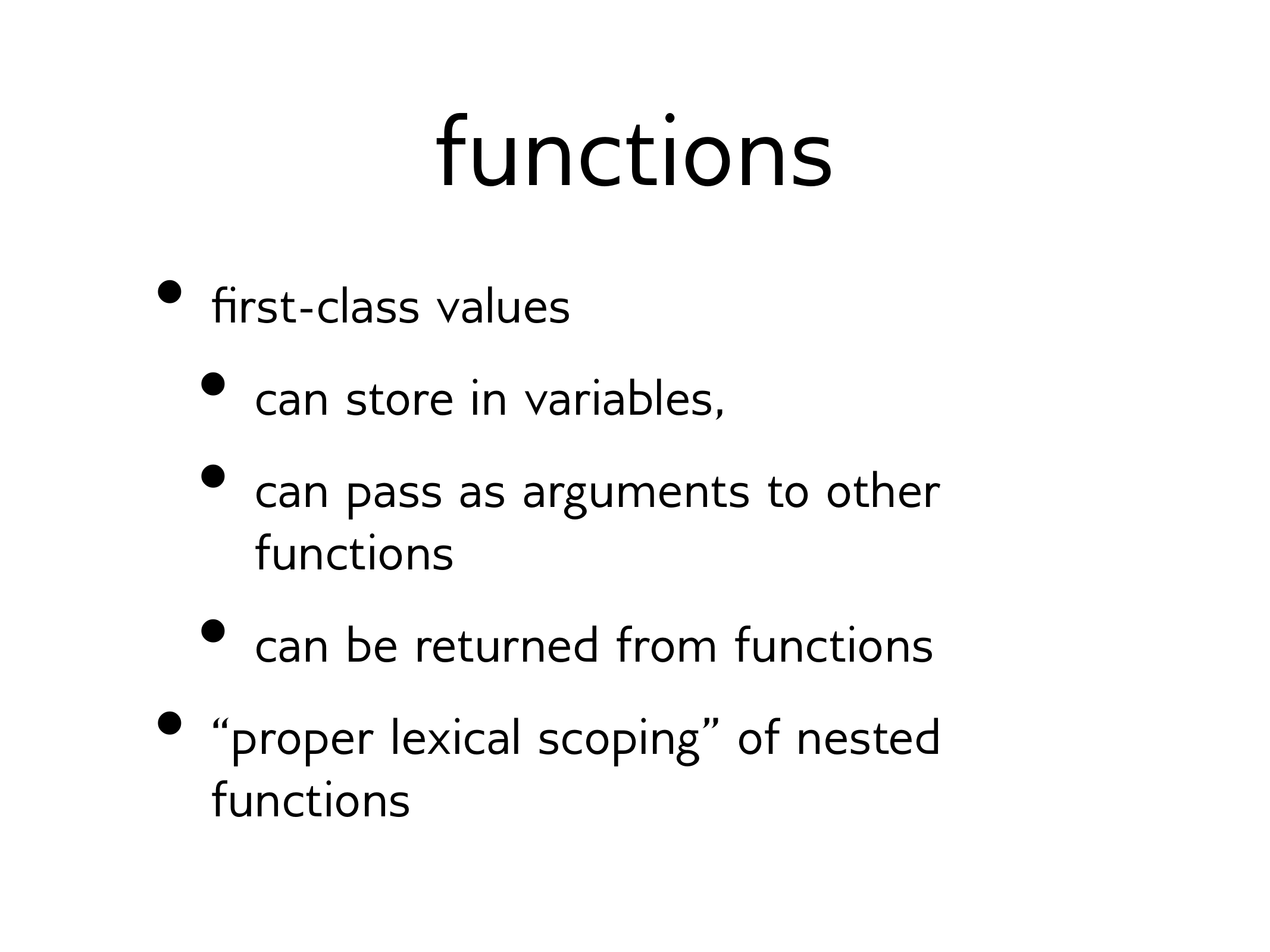

# functions
first-class values
can store in variables,
can pass as arguments to other functions
can be returned from functions
“proper lexical scoping” of nested functions